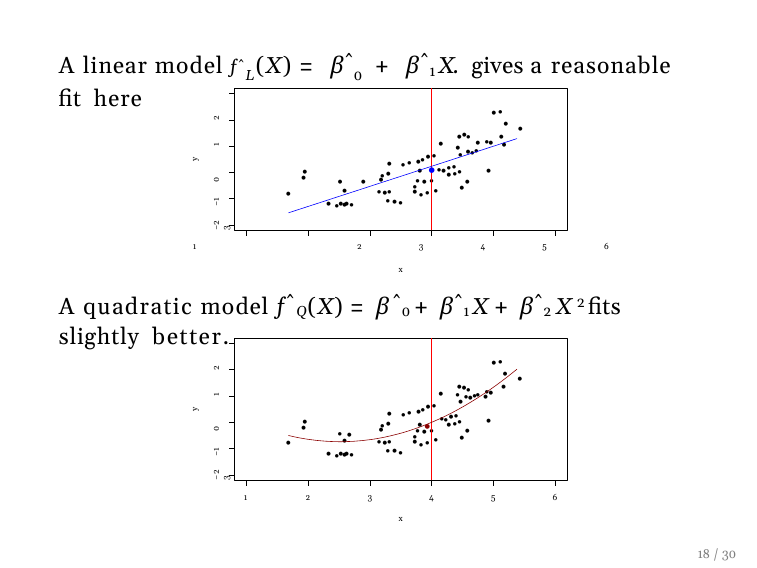

# A linear model fˆL(X) = βˆ0    + βˆ1  X.   gives a reasonable fit  here

−2       −1        0	1	2	3

● ●
●
●
●●
●
●
●

●

● ●
●●
●
●
● ●●●
● ● ●●
y
●
● ●● ●●
●
●
● ●
● ●●
●
●

●
●
●
● ● ●
●
●
●	●
● ● ● ●
● ●●
●
● ● ●
● ●● ●●
●
1	2	3	4	5	6

x
A quadratic model fˆQ(X) = β ˆ0   + βˆ1  X + βˆ2  X 2 fits slightly  better.

−2       −1        0	1	2	3

● ●
●
●
●●
●	●

●

● ●
●●
● ●
● ●●●
●
● ● ●●
y
●
●● ●●
● ●
●
● ●
● ●●
●
●
●
● ● ●
●
● ●
●	●
● ● ● ●
● ●●
●
●
● ● ●
● ●● ●●
●
1
2
3
4
5
6
x
18 / 30